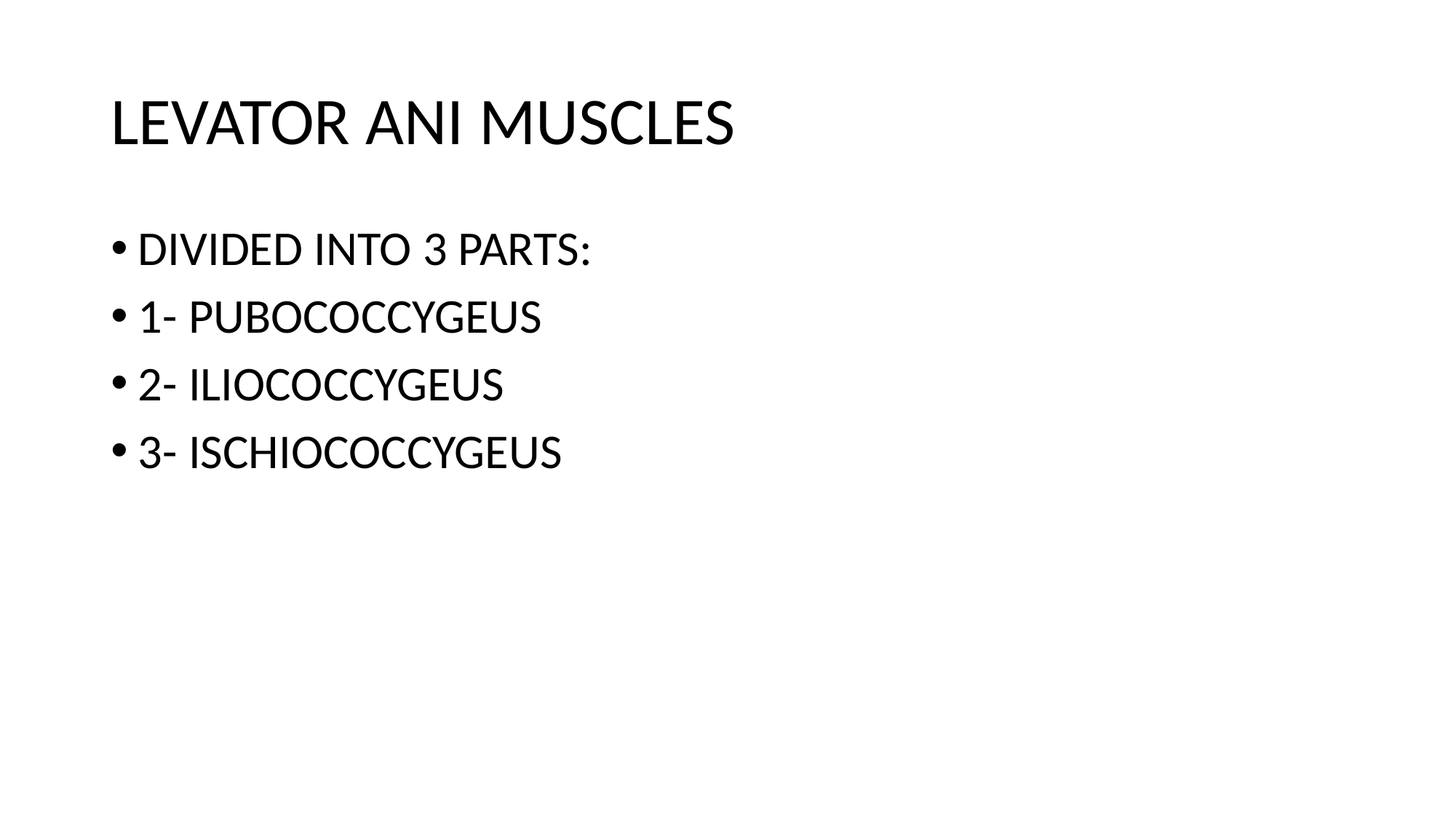

# LEVATOR ANI MUSCLES
DIVIDED INTO 3 PARTS:
1- PUBOCOCCYGEUS
2- ILIOCOCCYGEUS
3- ISCHIOCOCCYGEUS